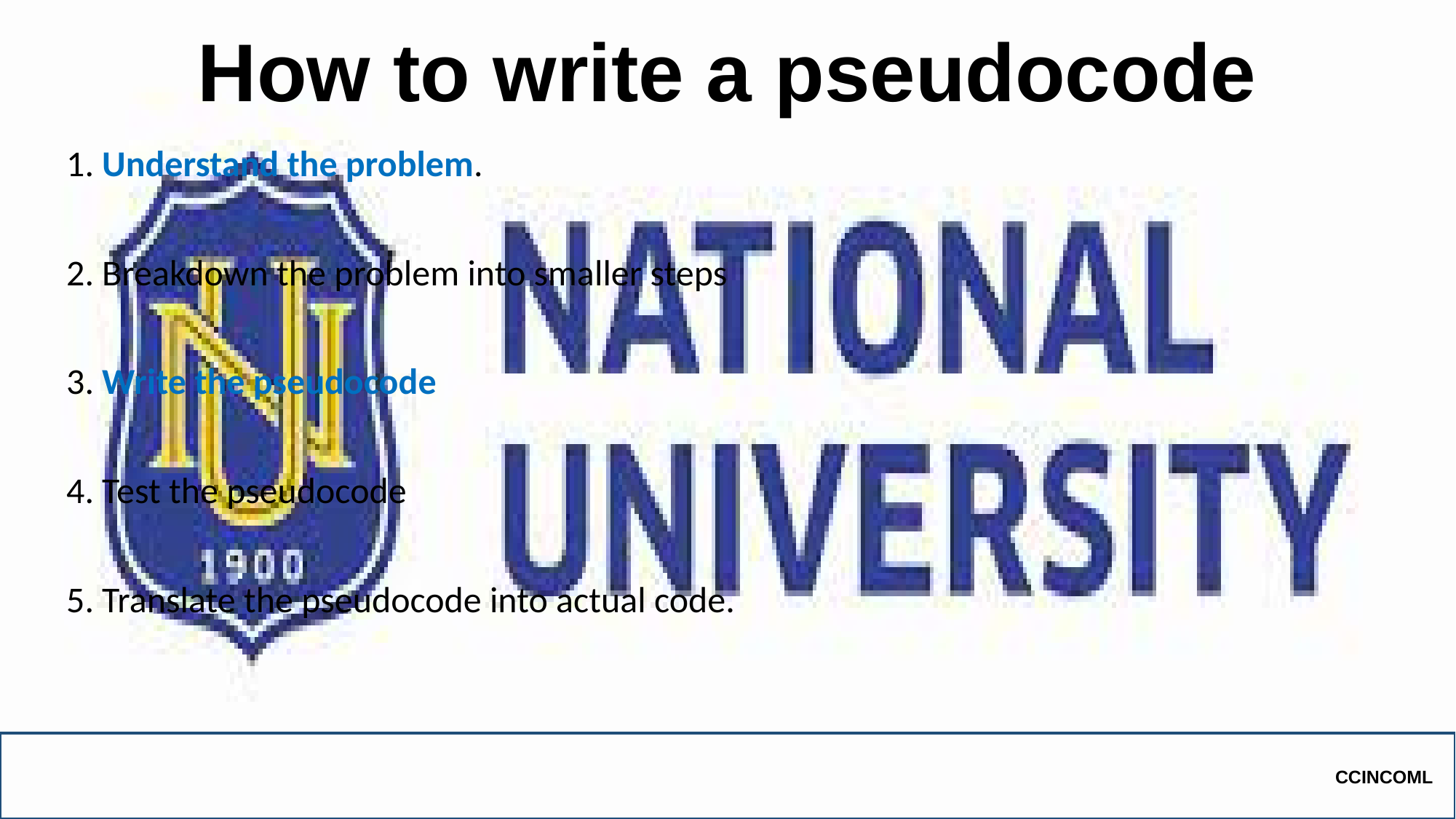

# How to write a pseudocode
 Understand the problem.

 Breakdown the problem into smaller steps

 Write the pseudocode

 Test the pseudocode

 Translate the pseudocode into actual code.
CCINCOML